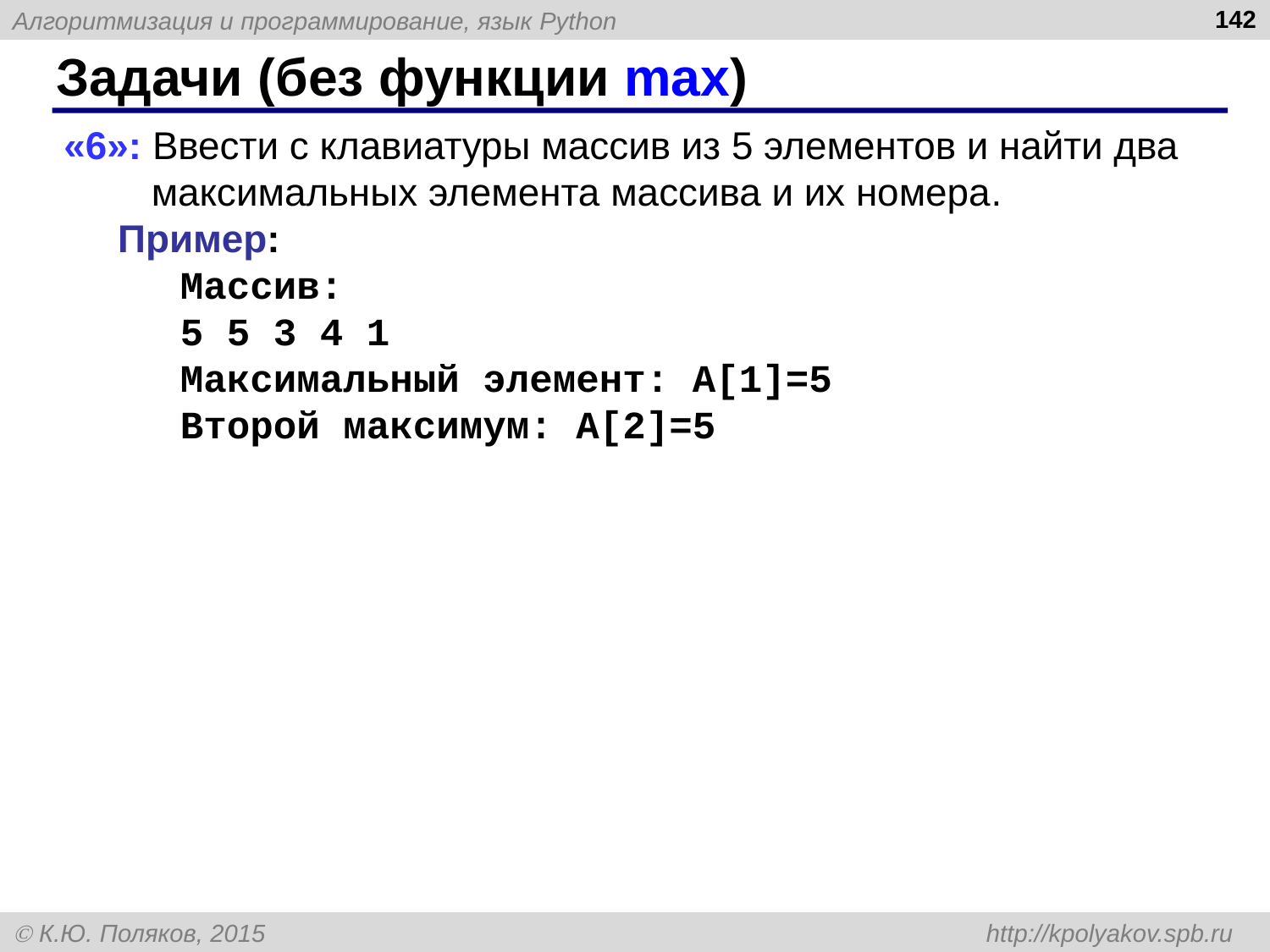

142
# Задачи (без функции max)
«6»: Ввести с клавиатуры массив из 5 элементов и найти два максимальных элемента массива и их номера.
     Пример:
     Массив:
     5 5 3 4 1
     Максимальный элемент: A[1]=5
     Второй максимум: A[2]=5